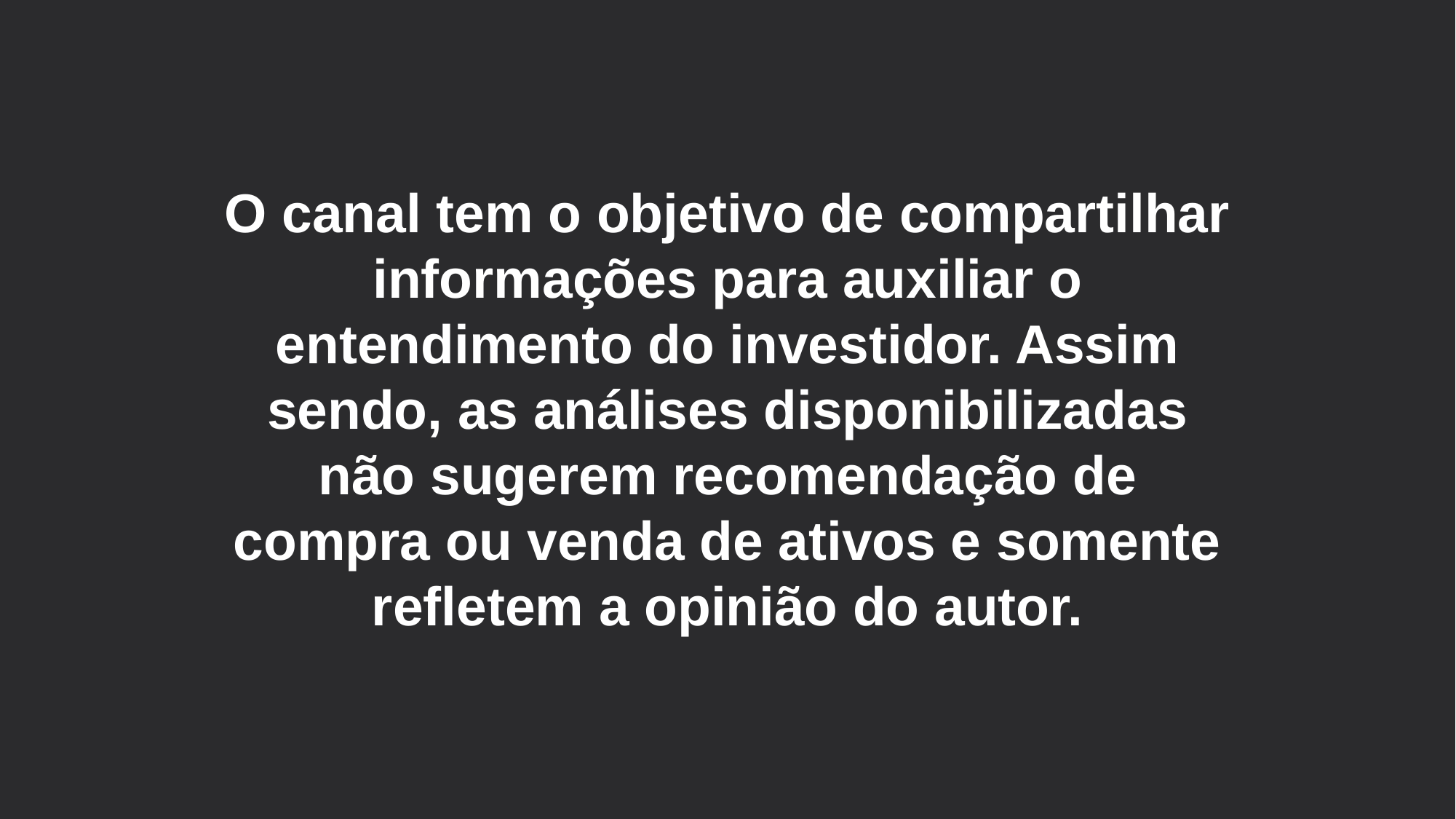

O canal tem o objetivo de compartilhar informações para auxiliar o entendimento do investidor. Assim sendo, as análises disponibilizadas não sugerem recomendação de compra ou venda de ativos e somente refletem a opinião do autor.
Photograph is public domain. License info:
All photos published on Unsplash are licensed under Creative Commons Zero which means you can copy, modify, distribute and use the photos for free, including commercial purposes, without asking permission from or providing attribution to the photographer or Unsplash.
CREATIVE COMMONS ZERO: http://creativecommons.org/publicdomain/zero/1.0/